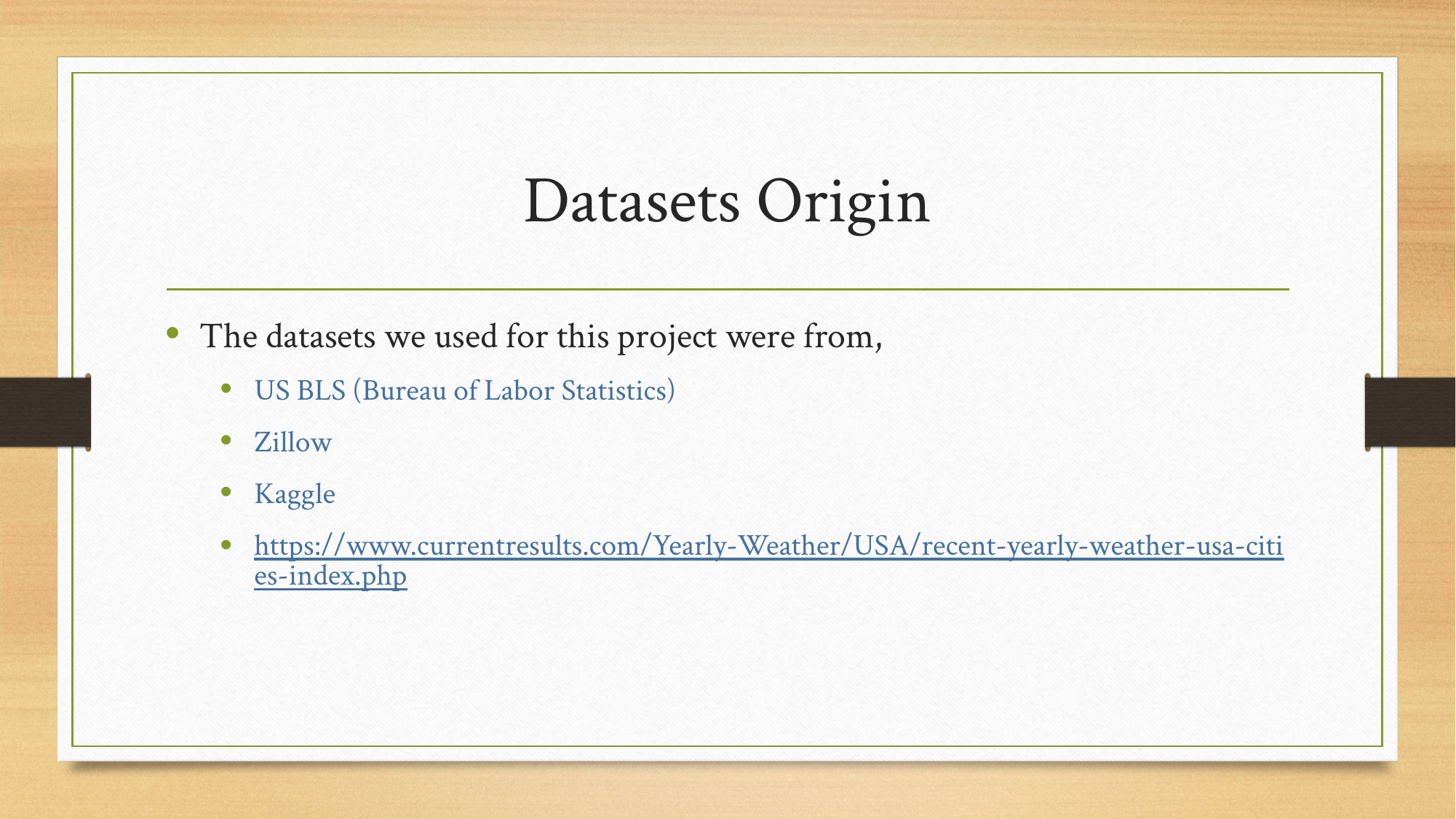

# Datasets Origin
The datasets we used for this project were from,
US BLS (Bureau of Labor Statistics)
Zillow
Kaggle
https://www.currentresults.com/Yearly-Weather/USA/recent-yearly-weather-usa-cities-index.php